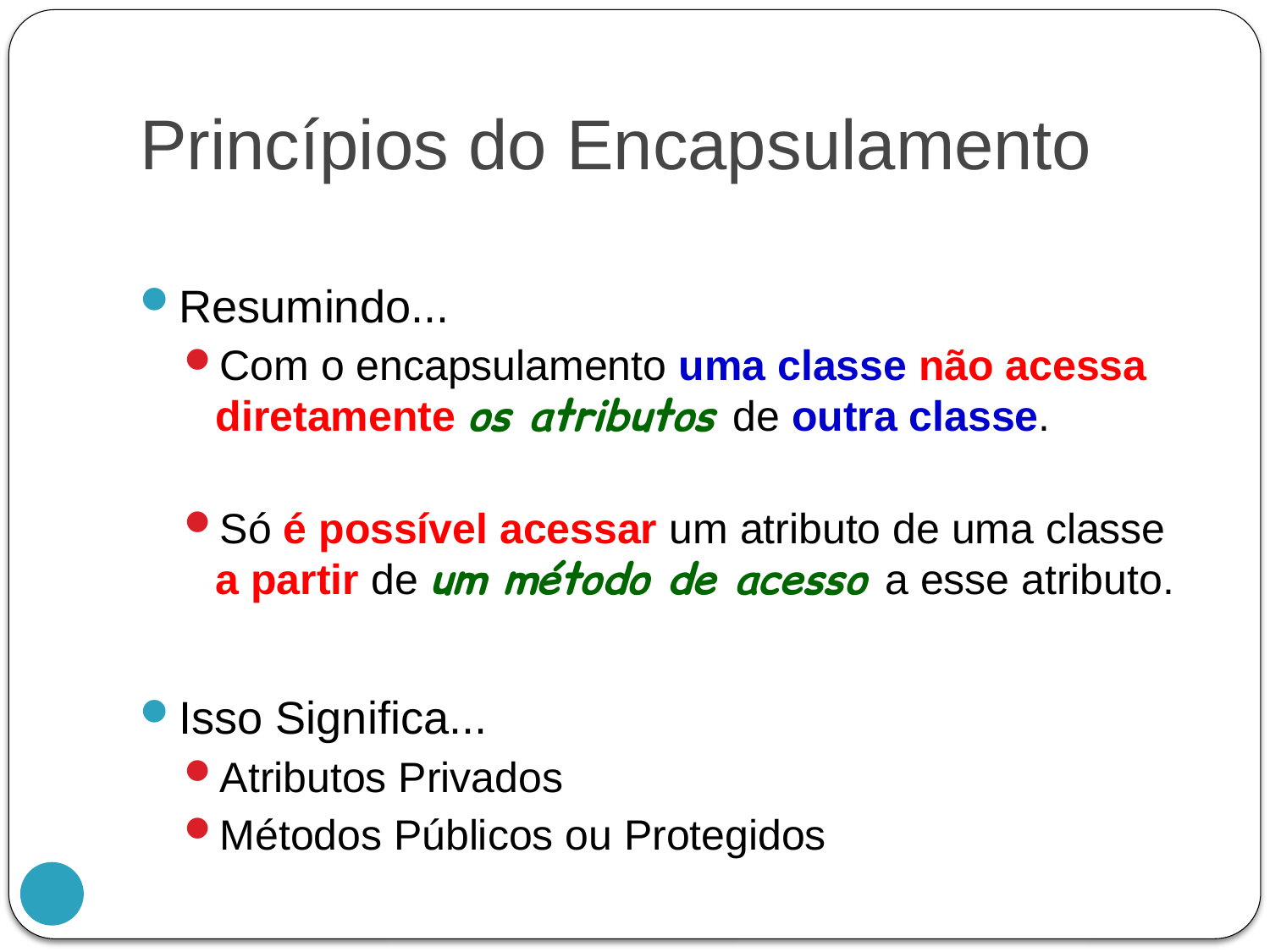

# Princípios do Encapsulamento

Resumindo...
Com o encapsulamento uma classe não acessa diretamente os atributos de outra classe.

Só é possível acessar um atributo de uma classe a partir de um método de acesso a esse atributo.

Isso Significa...
Atributos Privados
Métodos Públicos ou Protegidos
7